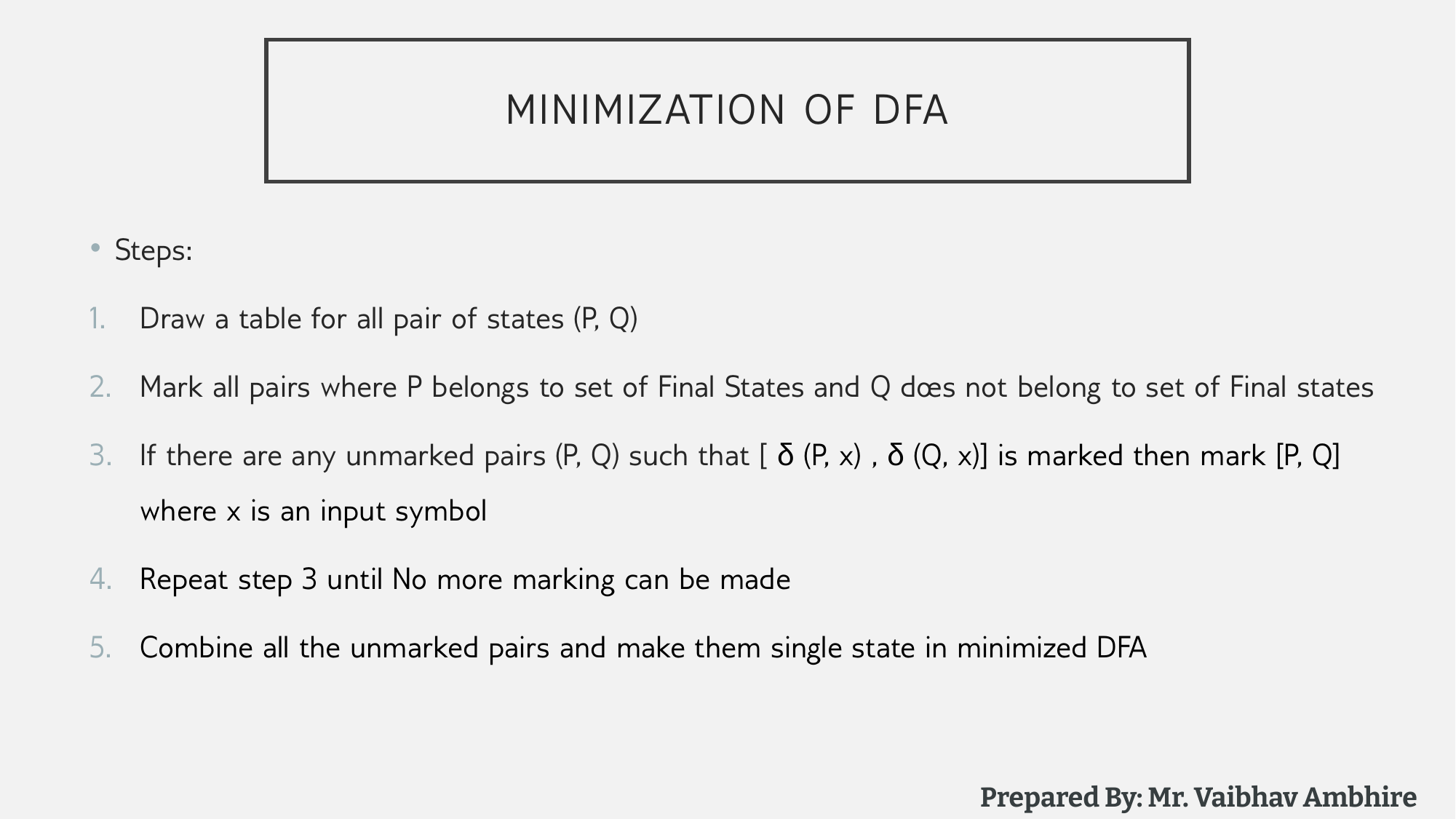

# Minimization of dfa
Steps:
Draw a table for all pair of states (P, Q)
Mark all pairs where P belongs to set of Final States and Q does not belong to set of Final states
If there are any unmarked pairs (P, Q) such that [ δ (P, x) , δ (Q, x)] is marked then mark [P, Q] where x is an input symbol
Repeat step 3 until No more marking can be made
Combine all the unmarked pairs and make them single state in minimized DFA